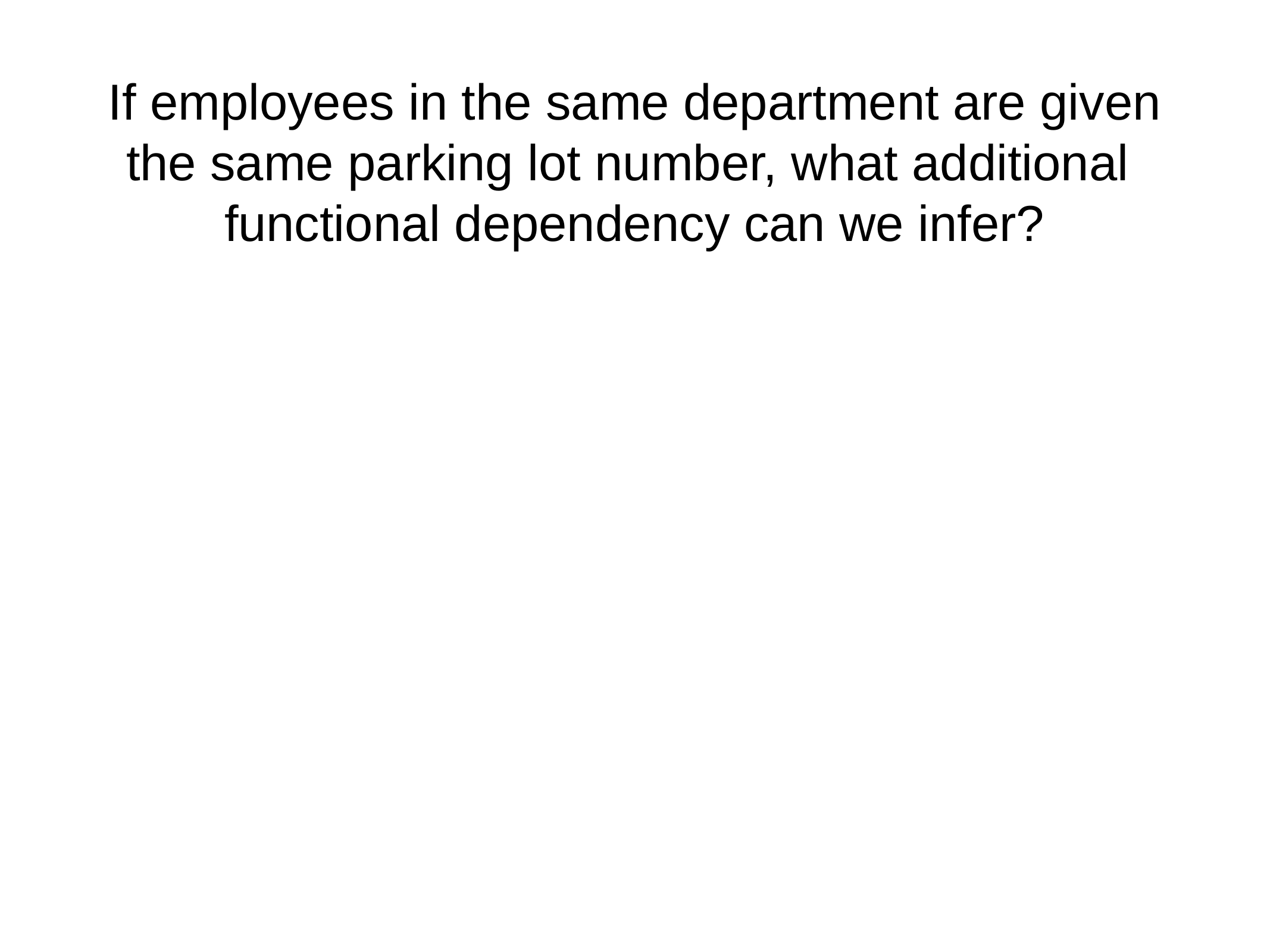

# If employees in the same department are given the same parking lot number, what additional
functional dependency can we infer?